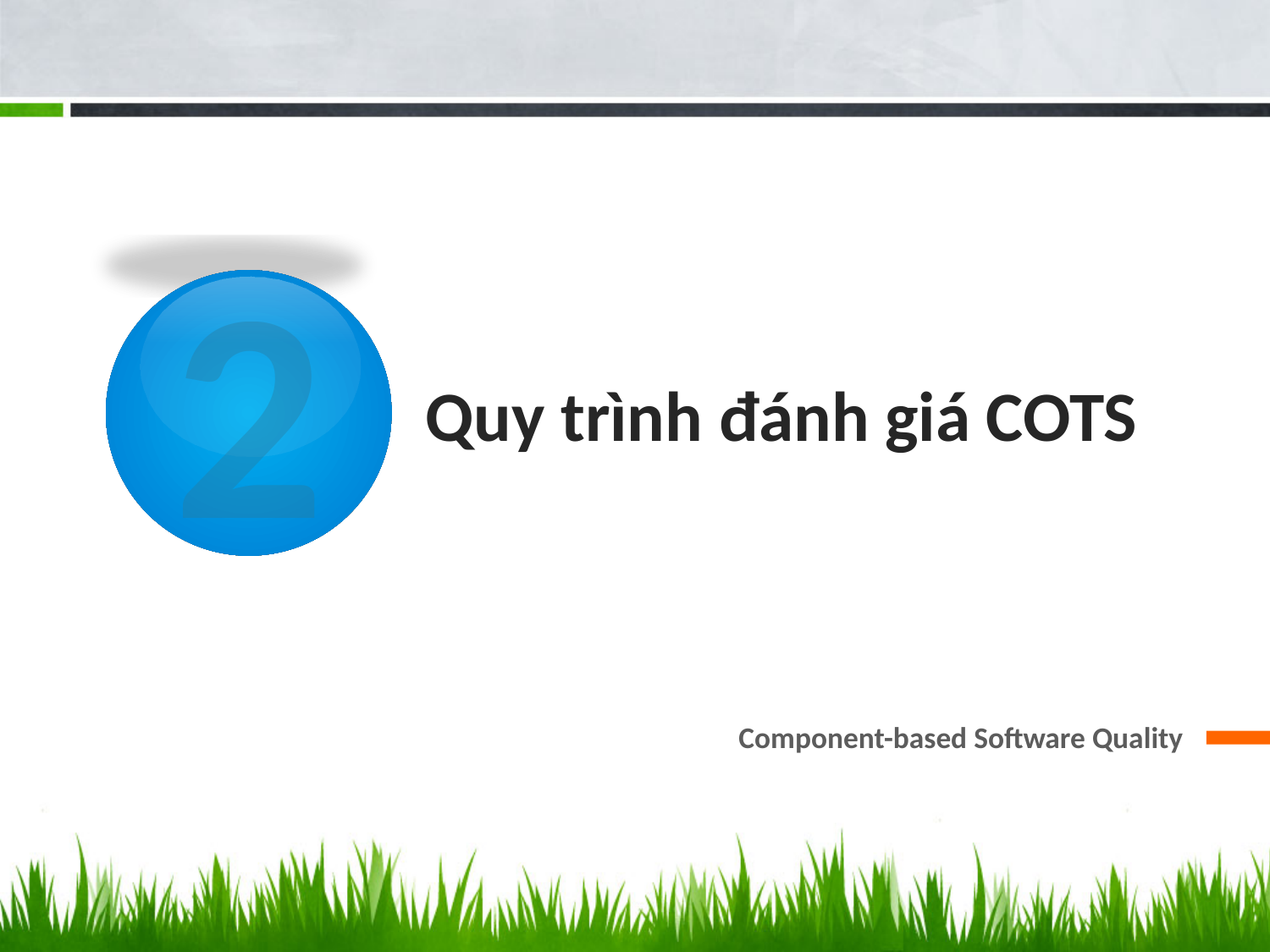

2

# Quy trình đánh giá COTS
Component-based Software Quality